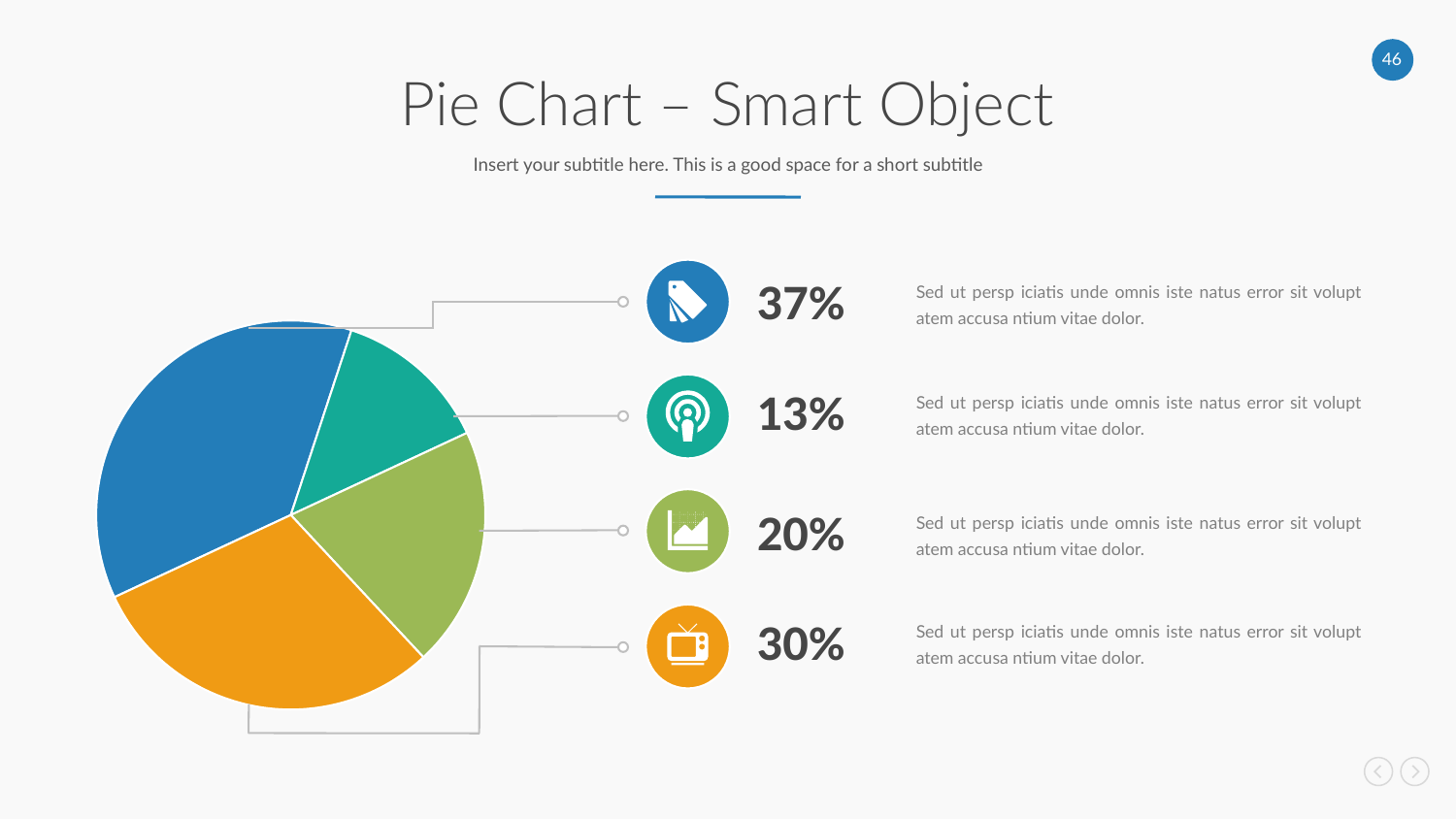

Pie Chart – Smart Object
Insert your subtitle here. This is a good space for a short subtitle

Sed ut persp iciatis unde omnis iste natus error sit volupt atem accusa ntium vitae dolor.
37%

### Chart

| Category | Sales |
|---|---|
| 1st Qtr | 0.3700000000000004 |
| 2nd Qtr | 0.13 |
| 3rd Qtr | 0.2 |
| 4th Qtr | 0.3000000000000003 |

Sed ut persp iciatis unde omnis iste natus error sit volupt atem accusa ntium vitae dolor.
13%

Sed ut persp iciatis unde omnis iste natus error sit volupt atem accusa ntium vitae dolor.
20%

Sed ut persp iciatis unde omnis iste natus error sit volupt atem accusa ntium vitae dolor.
30%